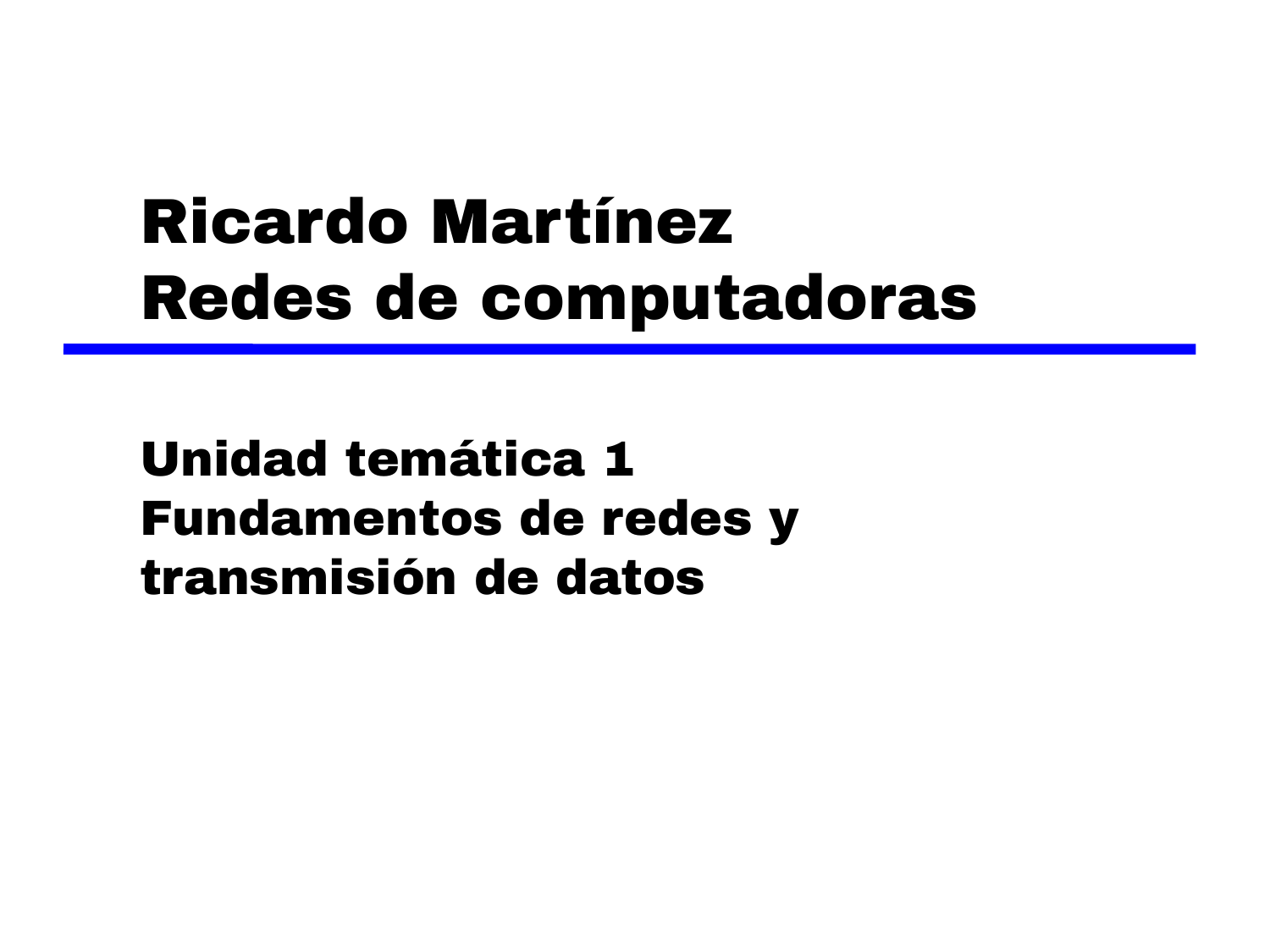

# Ricardo Martínez Redes de computadoras
Unidad temática 1
Fundamentos de redes y transmisión de datos